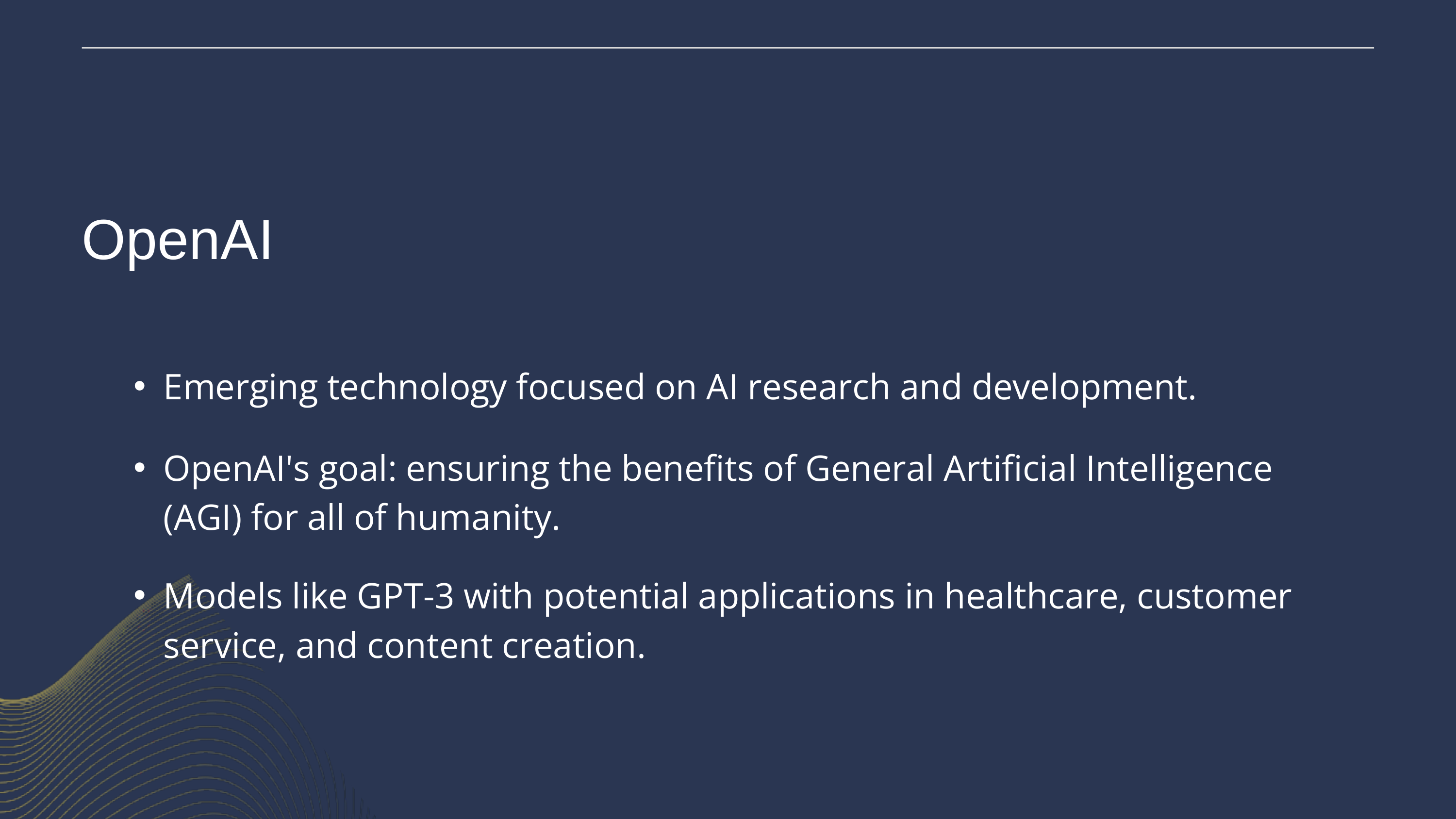

OpenAI
Emerging technology focused on AI research and development.

OpenAI's goal: ensuring the benefits of General Artificial Intelligence (AGI) for all of humanity.

Models like GPT-3 with potential applications in healthcare, customer service, and content creation.